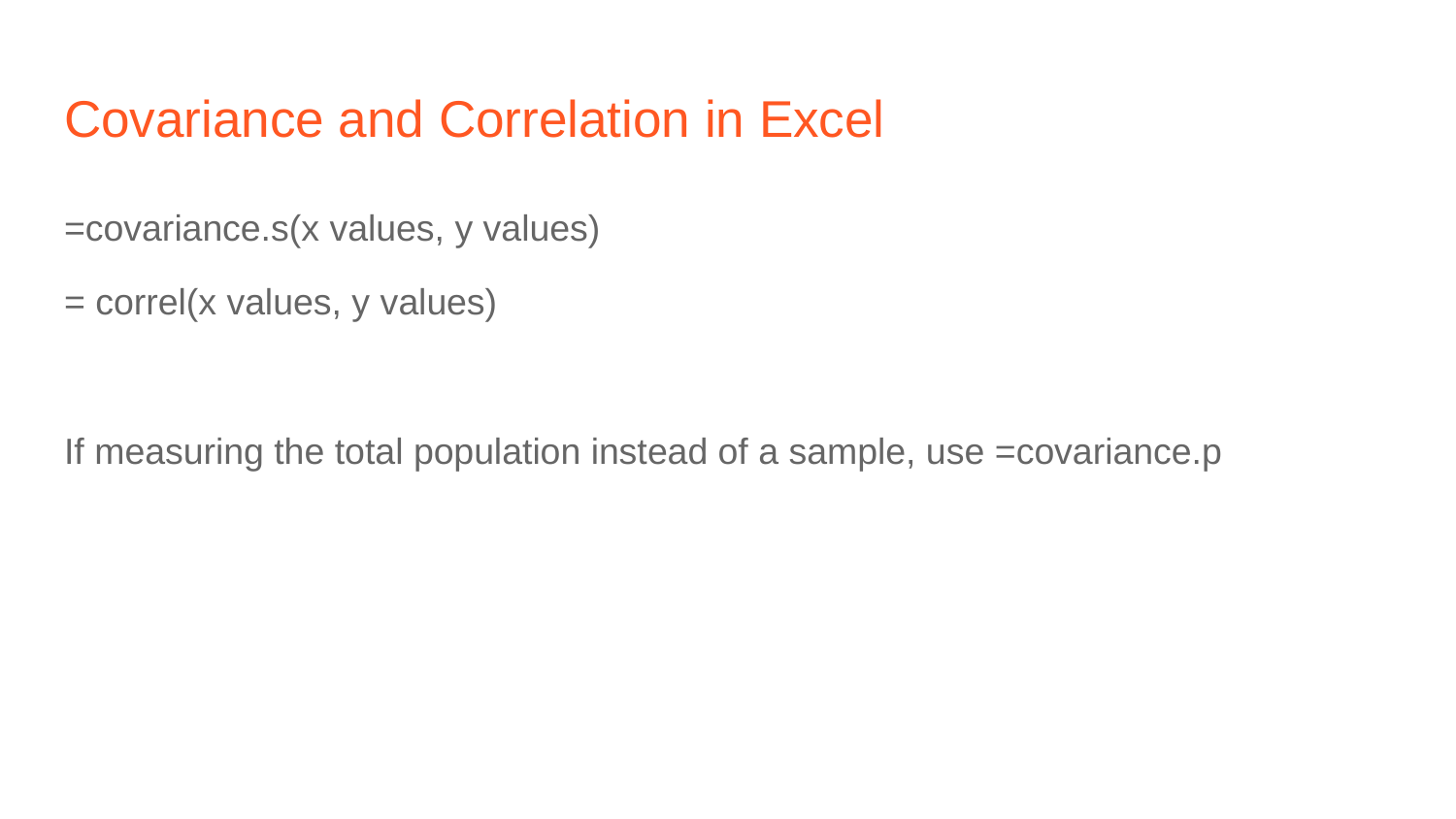

# Covariance and Correlation in Excel
=covariance.s(x values, y values)
= correl(x values, y values)

If measuring the total population instead of a sample, use =covariance.p